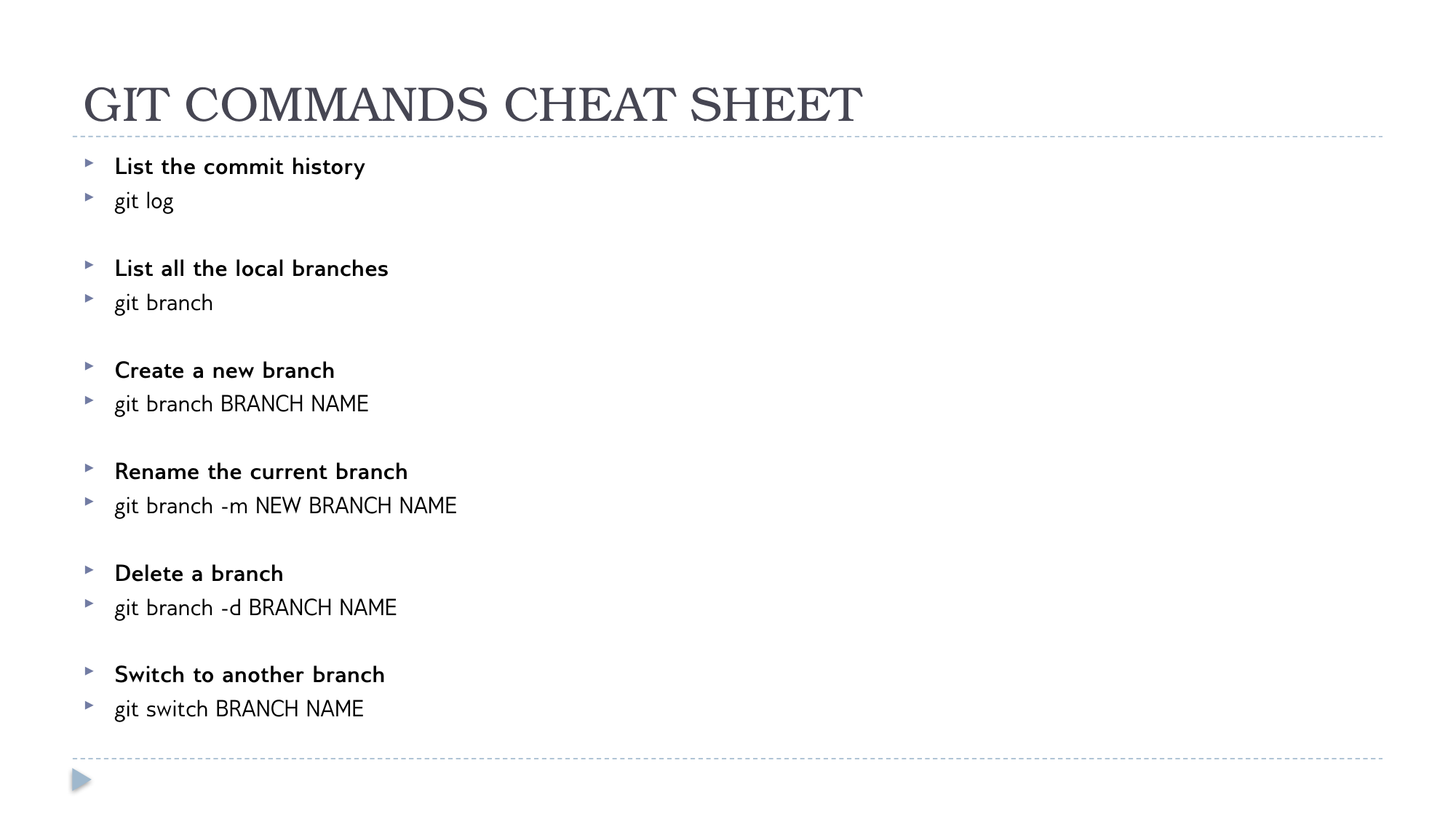

# GIT COMMANDS CHEAT SHEET
List the commit history
git log

List all the local branches
git branch

Create a new branch
git branch BRANCH NAME

Rename the current branch
git branch -m NEW BRANCH NAME

Delete a branch
git branch -d BRANCH NAME

Switch to another branch
git switch BRANCH NAME